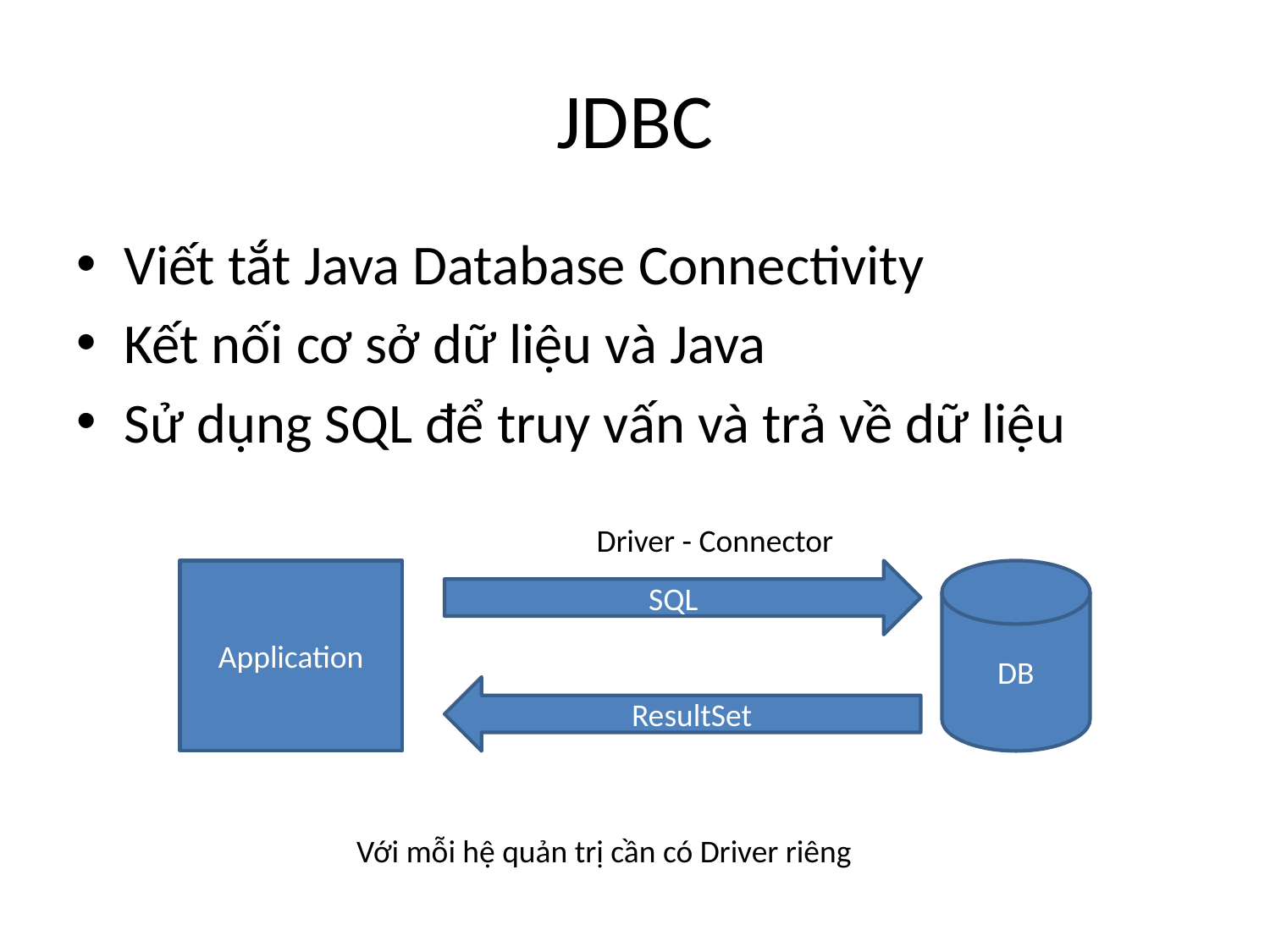

# JDBC
Viết tắt Java Database Connectivity
Kết nối cơ sở dữ liệu và Java
Sử dụng SQL để truy vấn và trả về dữ liệu
Driver - Connector
Application
SQL
DB
ResultSet
Với mỗi hệ quản trị cần có Driver riêng